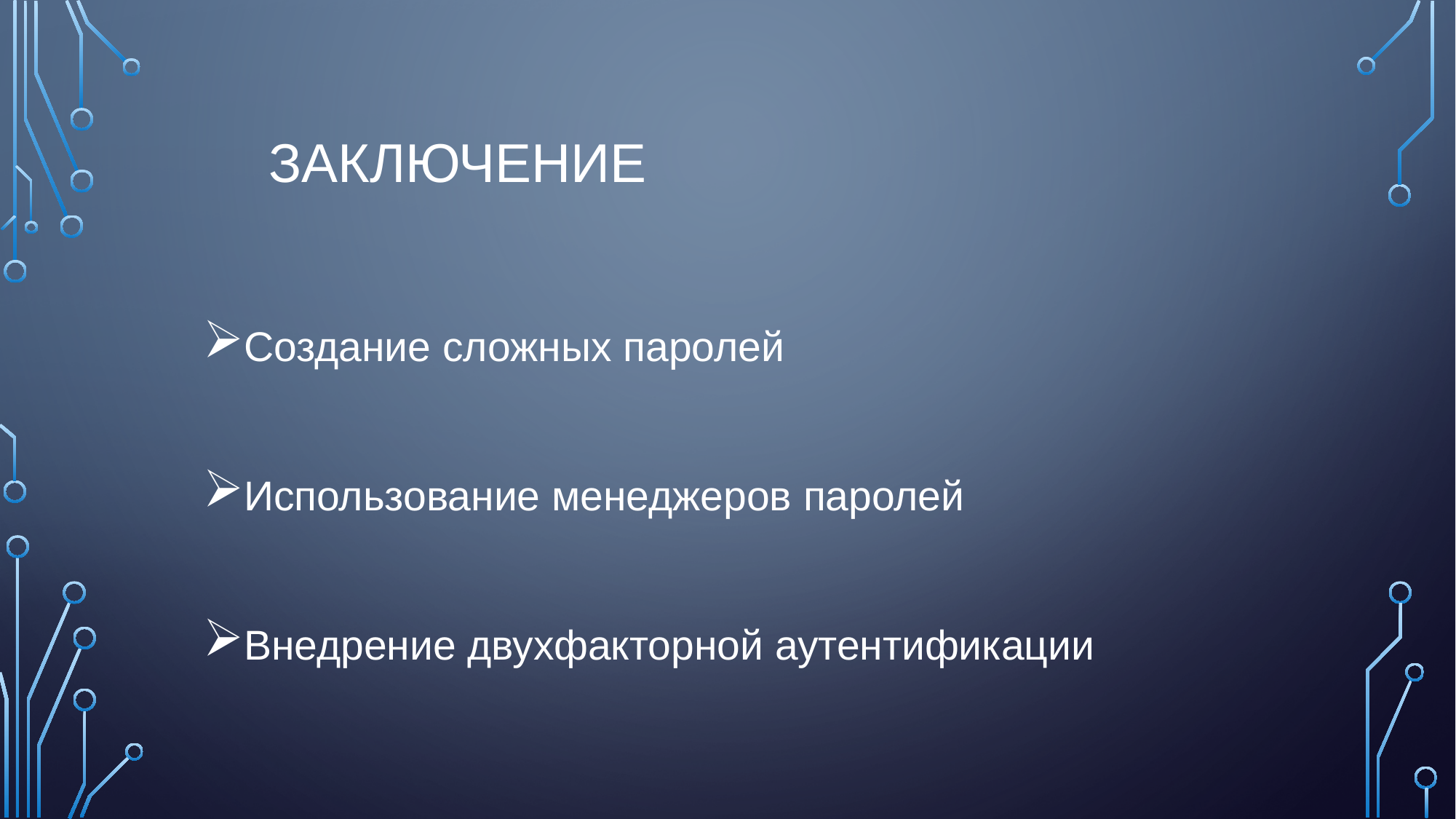

# Заключение
Создание сложных паролей

Использование менеджеров паролей

Внедрение двухфакторной аутентификации